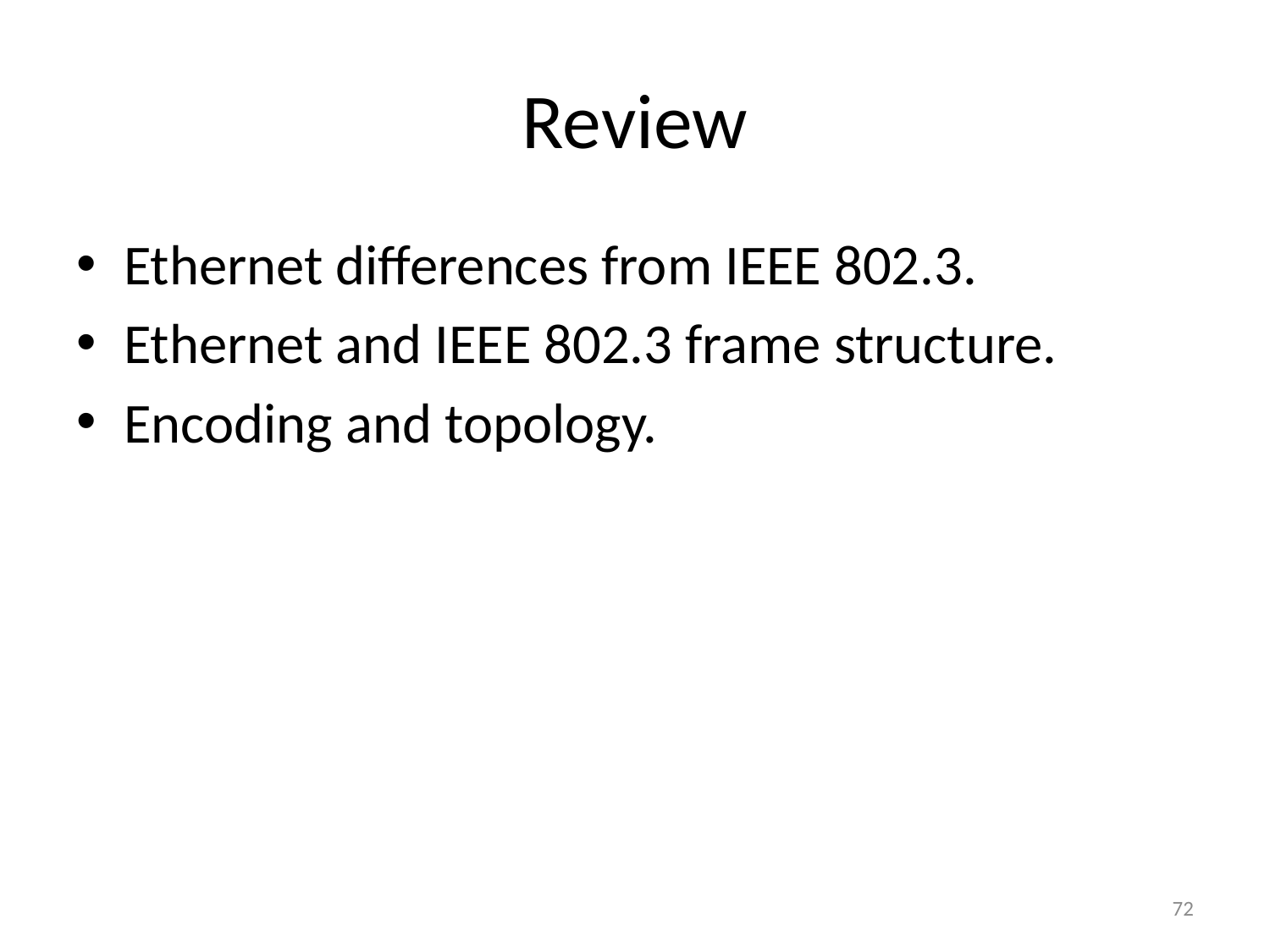

# Review
Ethernet differences from IEEE 802.3.
Ethernet and IEEE 802.3 frame structure.
Encoding and topology.
72